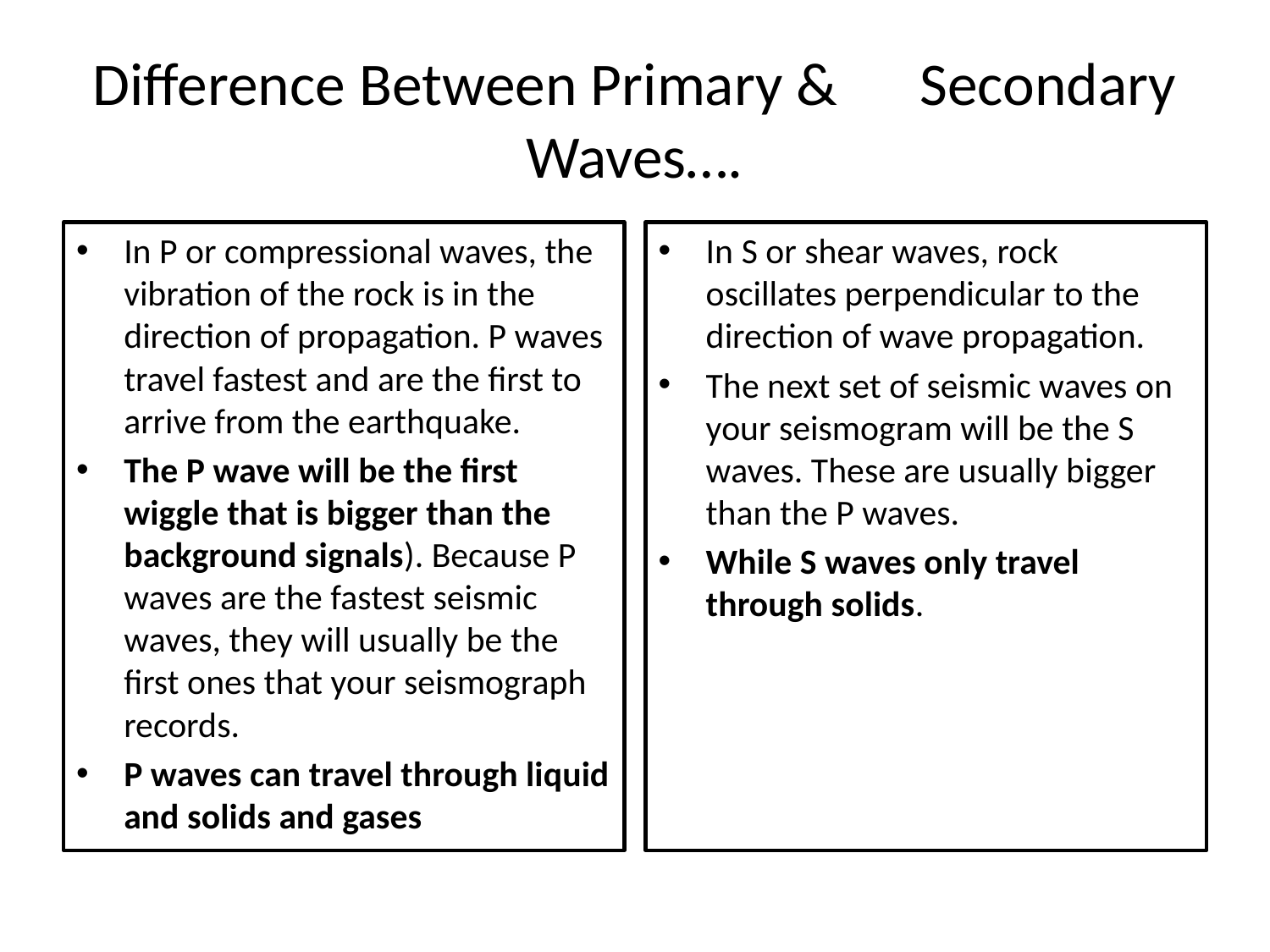

# Difference Between Primary &      Secondary Waves….
In P or compressional waves, the vibration of the rock is in the direction of propagation. P waves travel fastest and are the first to arrive from the earthquake.
The P wave will be the first wiggle that is bigger than the background signals). Because P waves are the fastest seismic waves, they will usually be the first ones that your seismograph records.
P waves can travel through liquid and solids and gases
In S or shear waves, rock oscillates perpendicular to the direction of wave propagation.
The next set of seismic waves on your seismogram will be the S waves. These are usually bigger than the P waves.
While S waves only travel through solids.